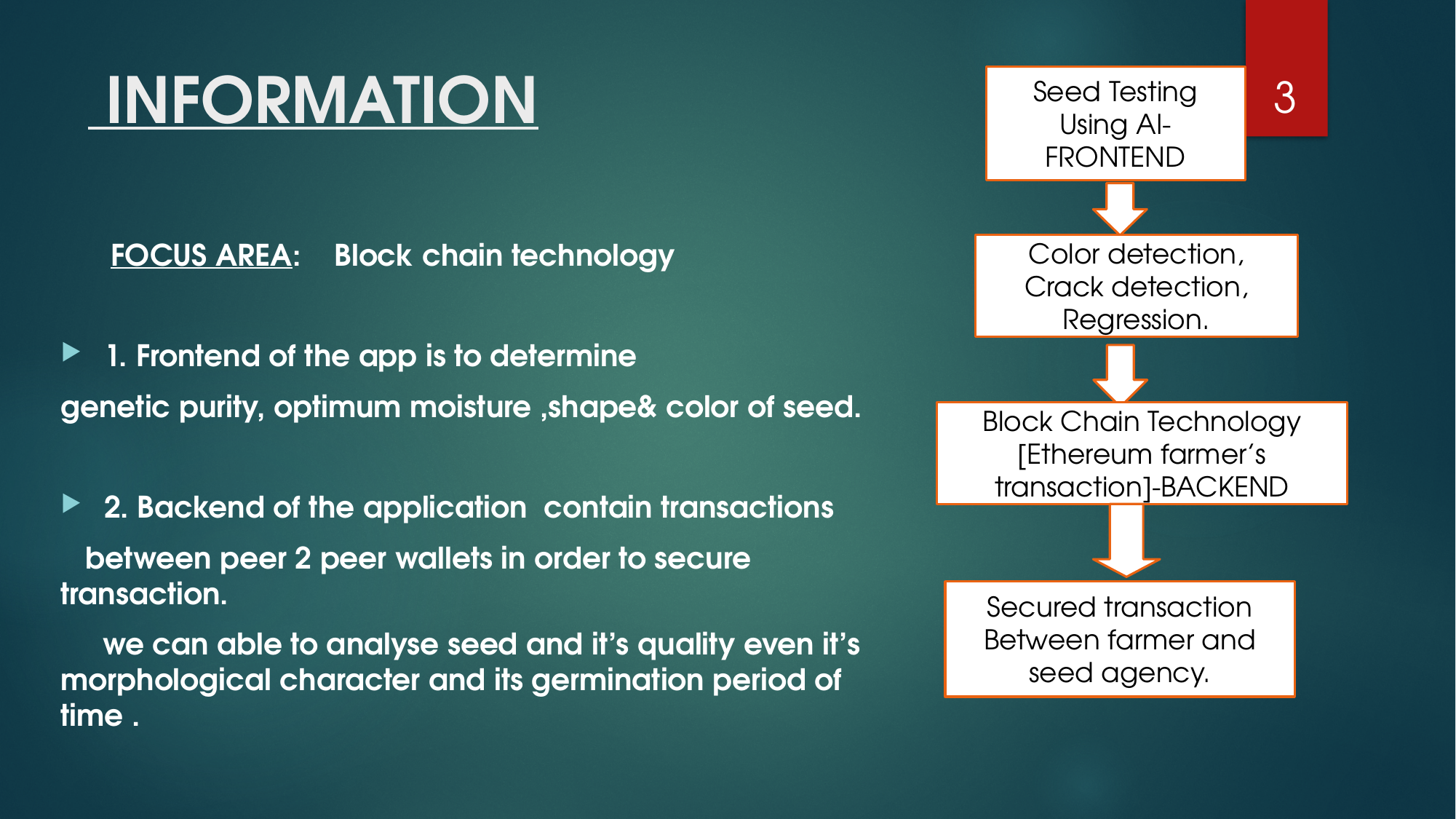

3
# INFORMATION
Seed Testing Using AI-FRONTEND

      FOCUS AREA:    Block chain technology

1. Frontend of the app is to determine
genetic purity, optimum moisture ,shape& color of seed.

2. Backend of the application  contain transactions
   between peer 2 peer wallets in order to secure transaction.
     we can able to analyse seed and it’s quality even it’s morphological character and its germination period of time .

Color detection,
Crack detection,
Regression.

Block Chain Technology
[Ethereum farmer’s transaction]-BACKEND

Secured transaction
Between farmer and seed agency.